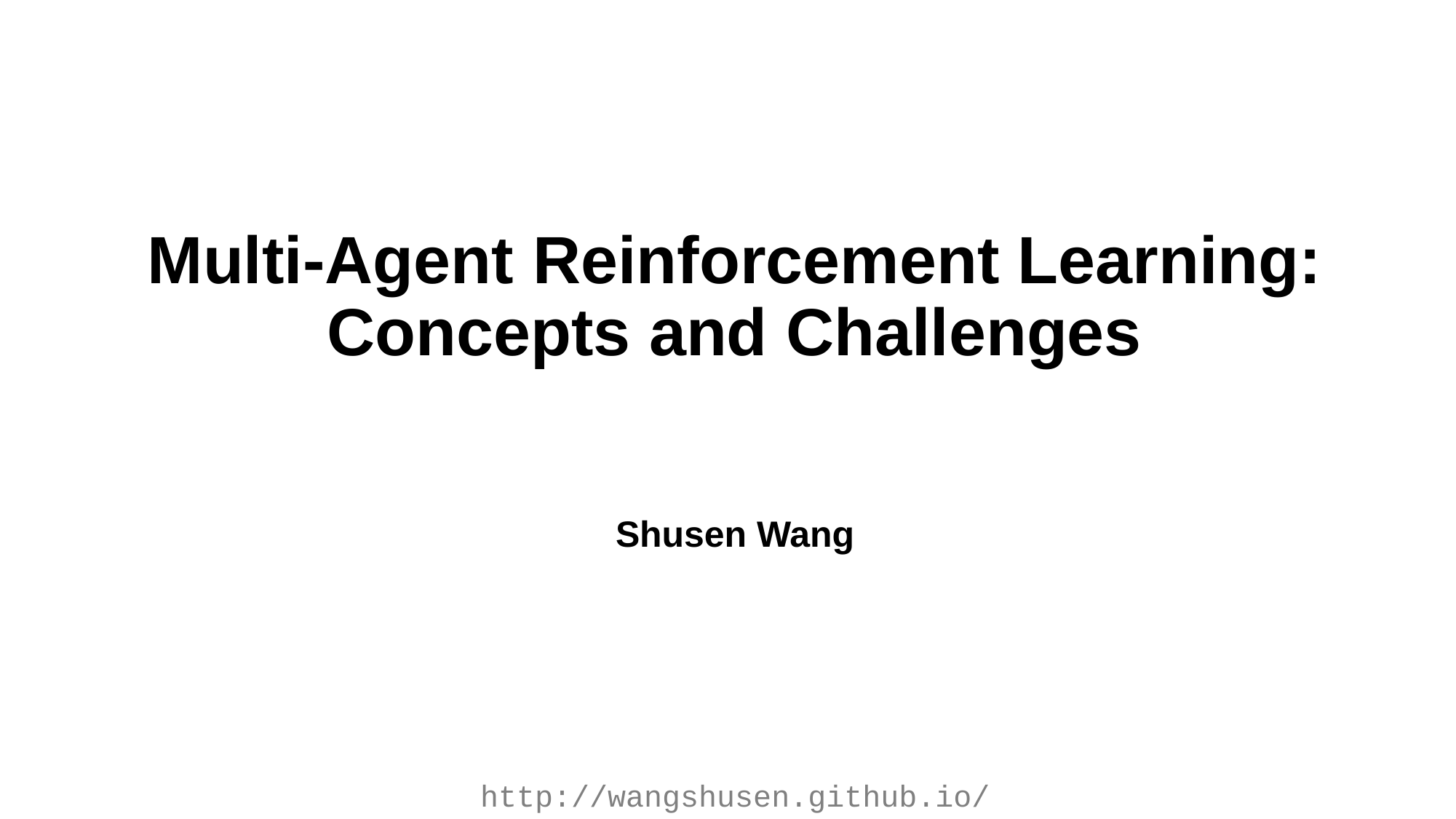

# Multi-Agent Reinforcement Learning: Concepts and Challenges
Shusen Wang
http://wangshusen.github.io/